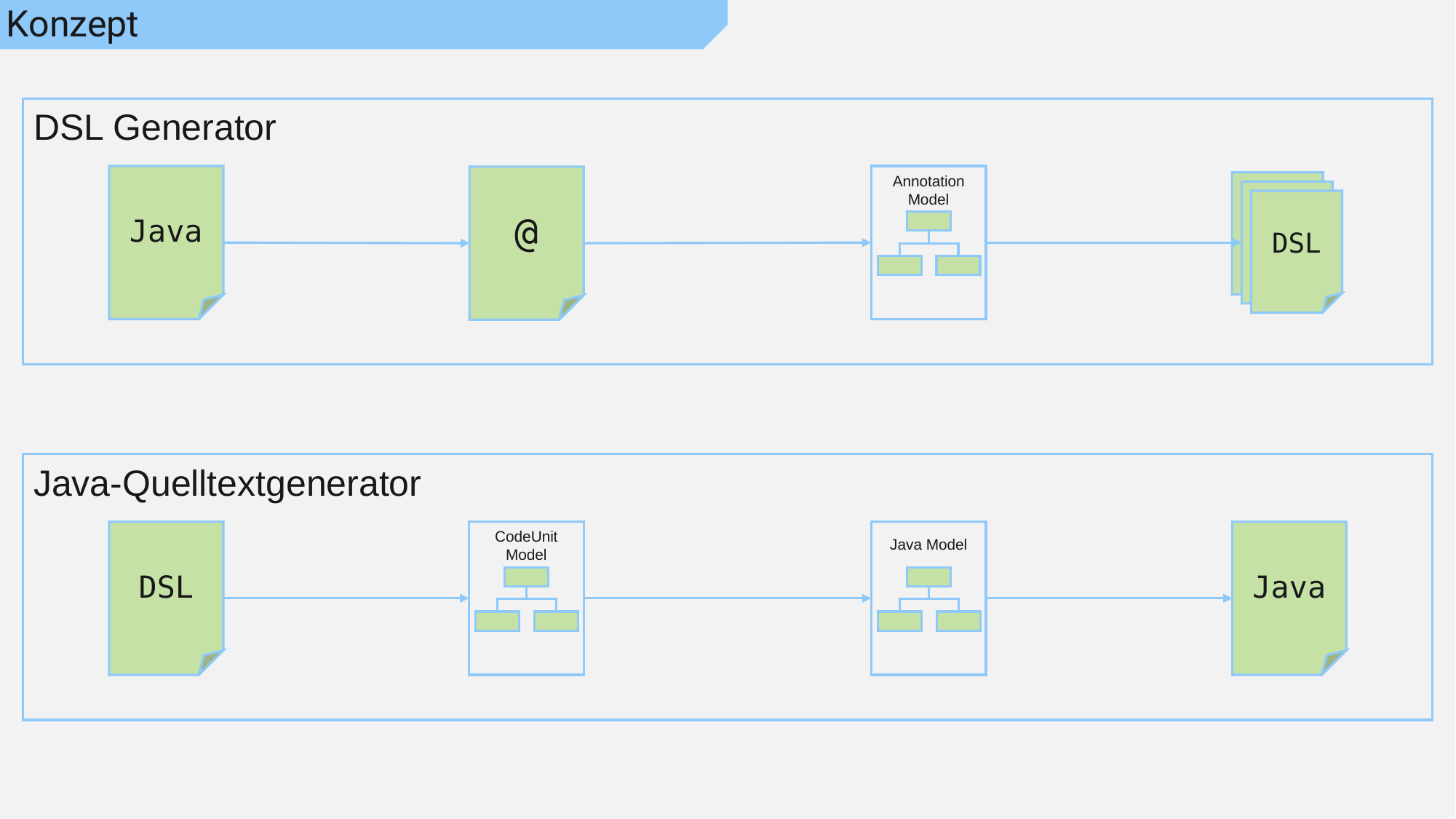

# Konzept
DSL Generator
Java
Annotation Model

@

DSL
Java-Quelltextgenerator
DSL
Java Model

Java
CodeUnit Model